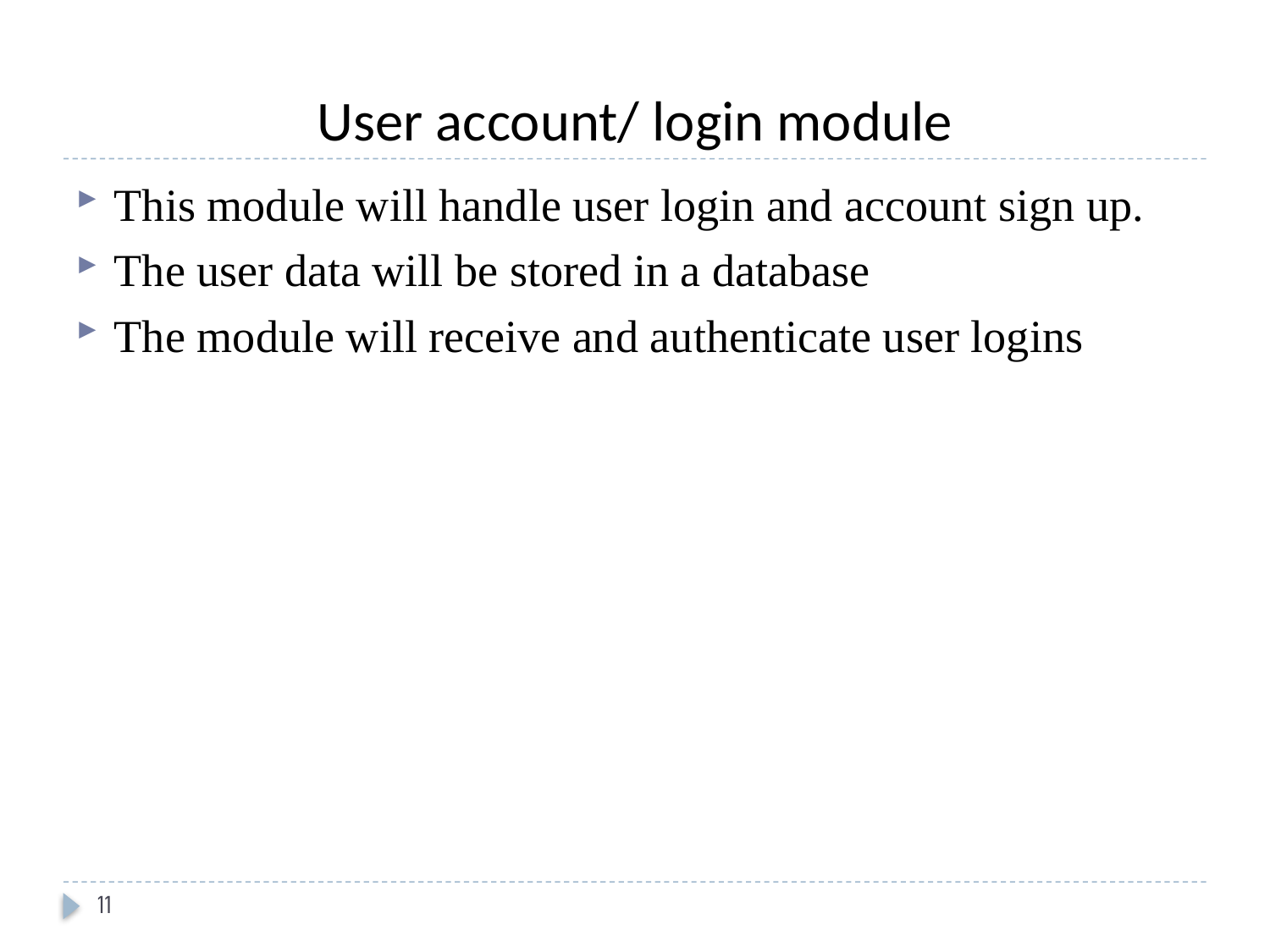

# User account/ login module
This module will handle user login and account sign up.
The user data will be stored in a database
The module will receive and authenticate user logins
11